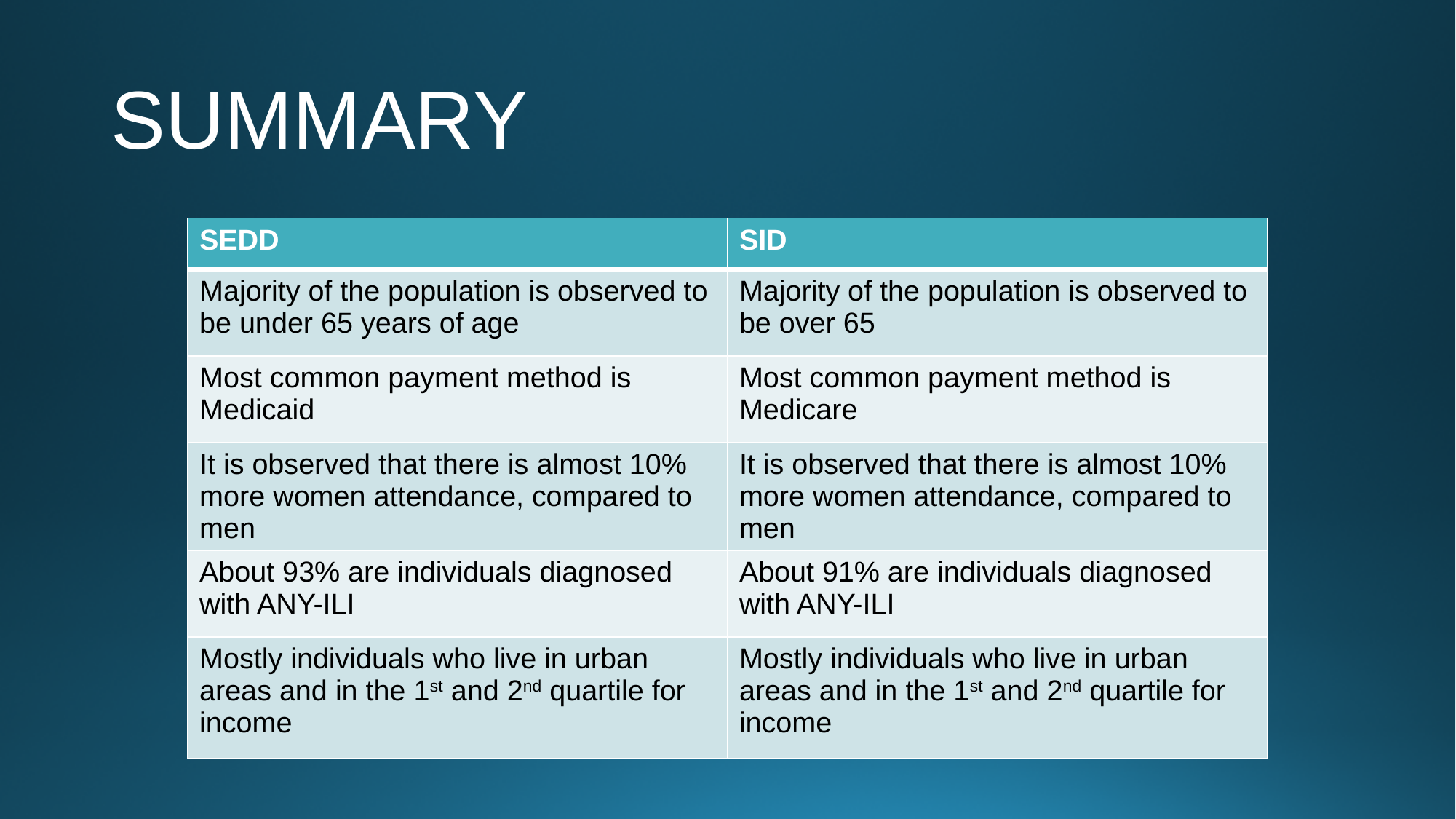

# SUMMARY
| SEDD | SID |
| --- | --- |
| Majority of the population is observed to be under 65 years of age | Majority of the population is observed to be over 65 |
| Most common payment method is Medicaid | Most common payment method is Medicare |
| It is observed that there is almost 10% more women attendance, compared to men | It is observed that there is almost 10% more women attendance, compared to men |
| About 93% are individuals diagnosed with ANY-ILI | About 91% are individuals diagnosed with ANY-ILI |
| Mostly individuals who live in urban areas and in the 1st and 2nd quartile for income | Mostly individuals who live in urban areas and in the 1st and 2nd quartile for income |